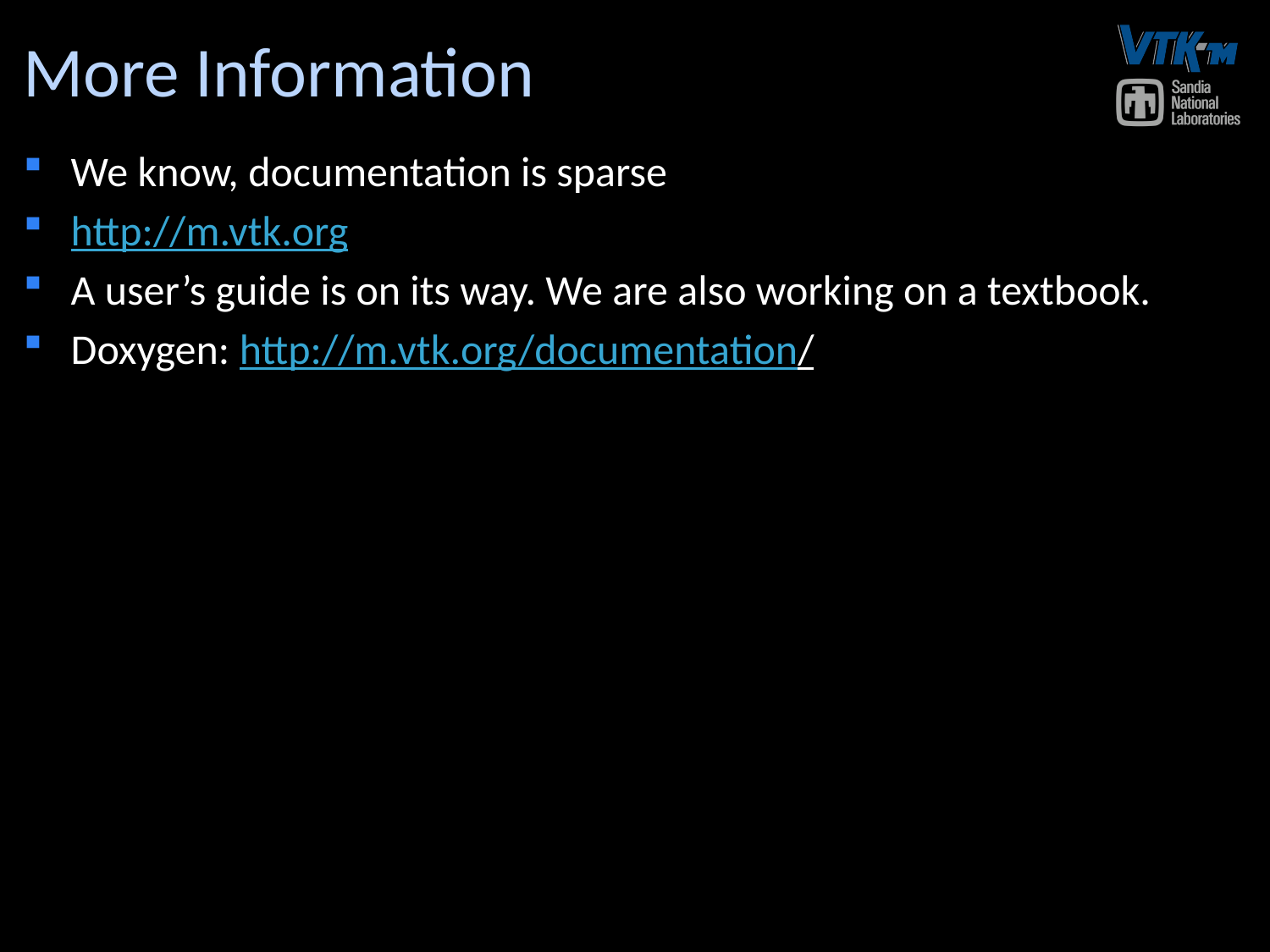

# More Information
We know, documentation is sparse
http://m.vtk.org
A user’s guide is on its way. We are also working on a textbook.
Doxygen: http://m.vtk.org/documentation/